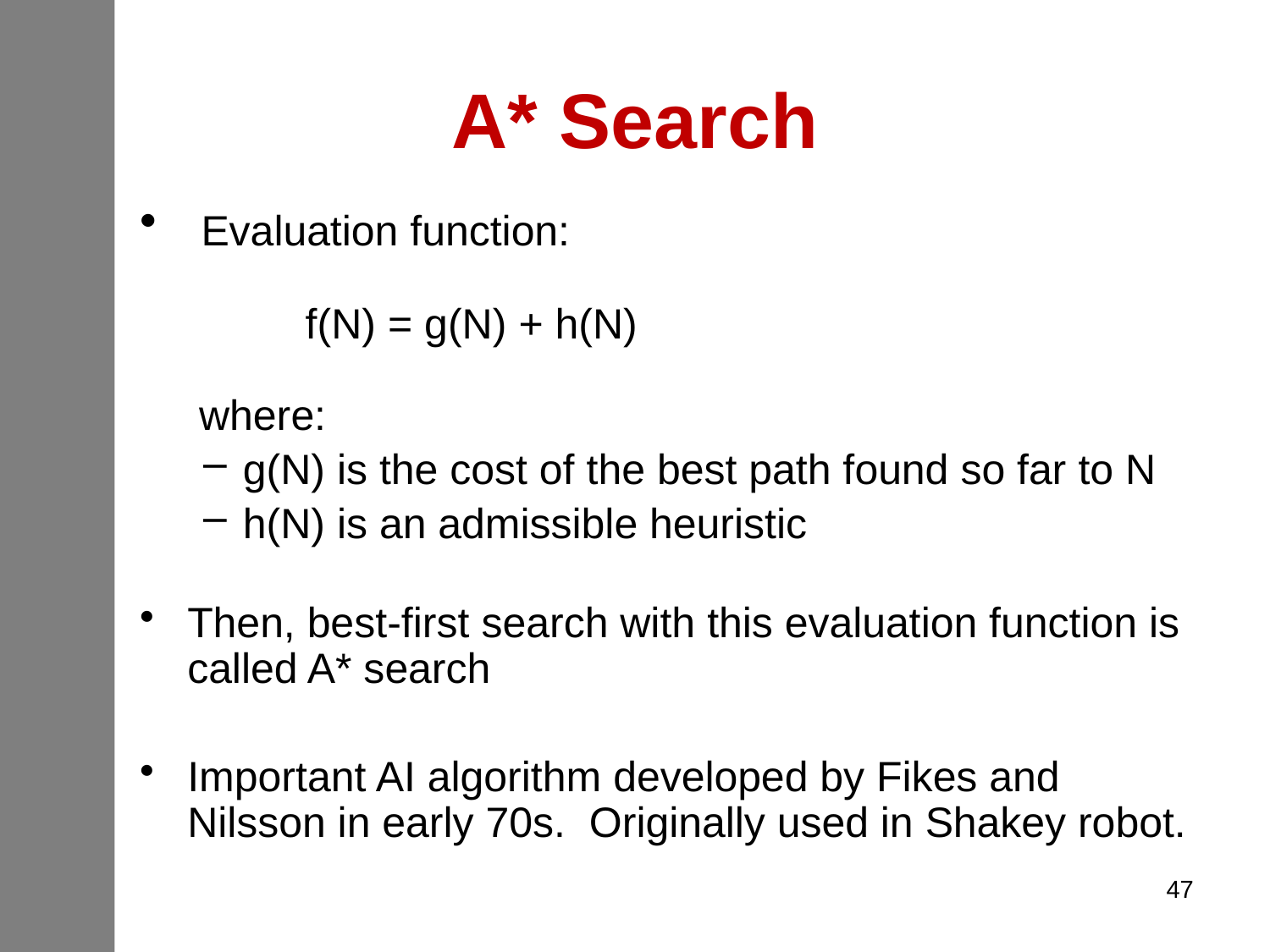

# A* Search
 Evaluation function:
          f(N) = g(N) + h(N)
 where:
g(N) is the cost of the best path found so far to N
h(N) is an admissible heuristic
Then, best-first search with this evaluation function is called A* search

Important AI algorithm developed by Fikes and Nilsson in early 70s.  Originally used in Shakey robot.
47